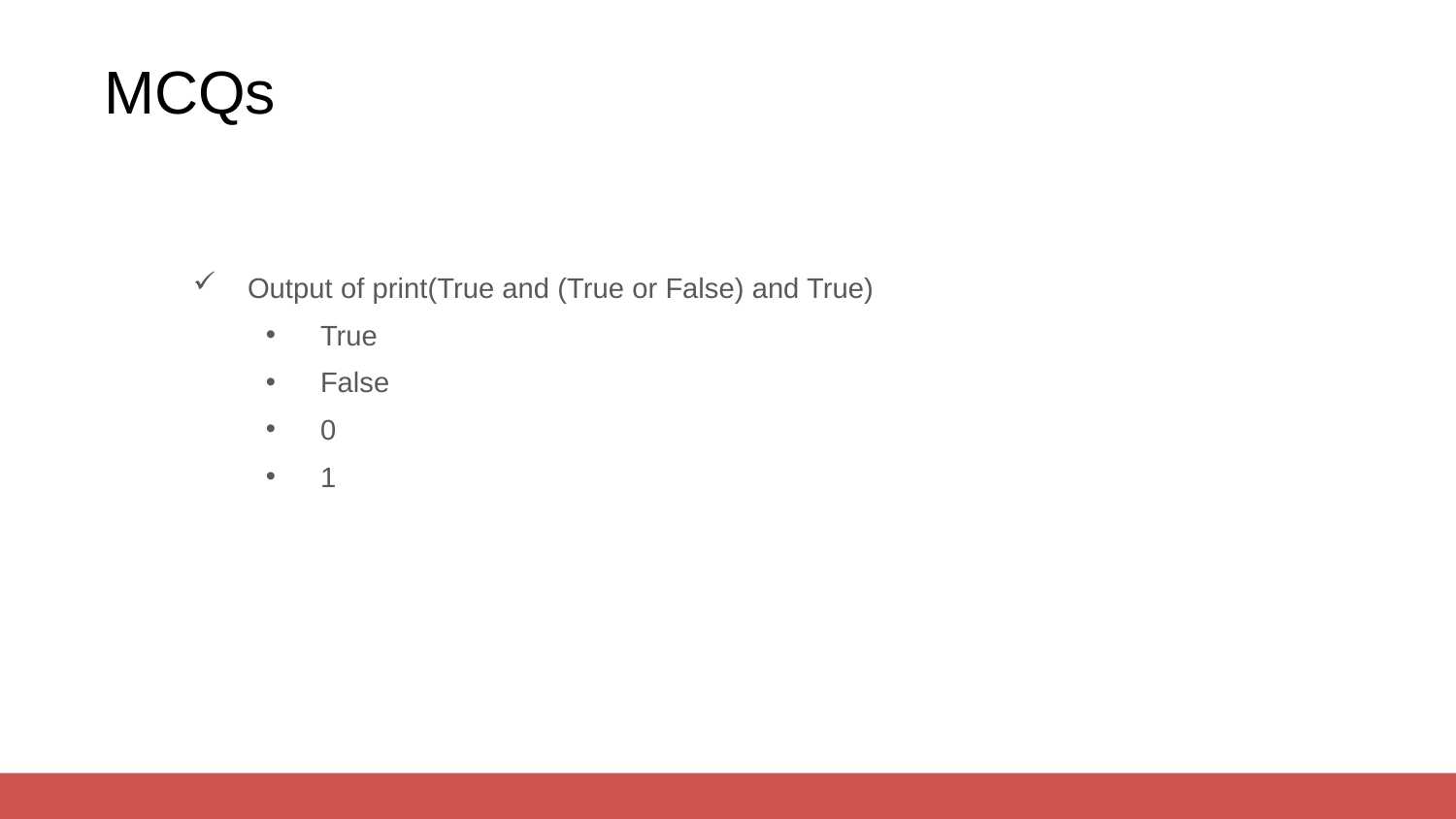

# MCQs
Output of print(True and (True or False) and True)
True
False
0
1